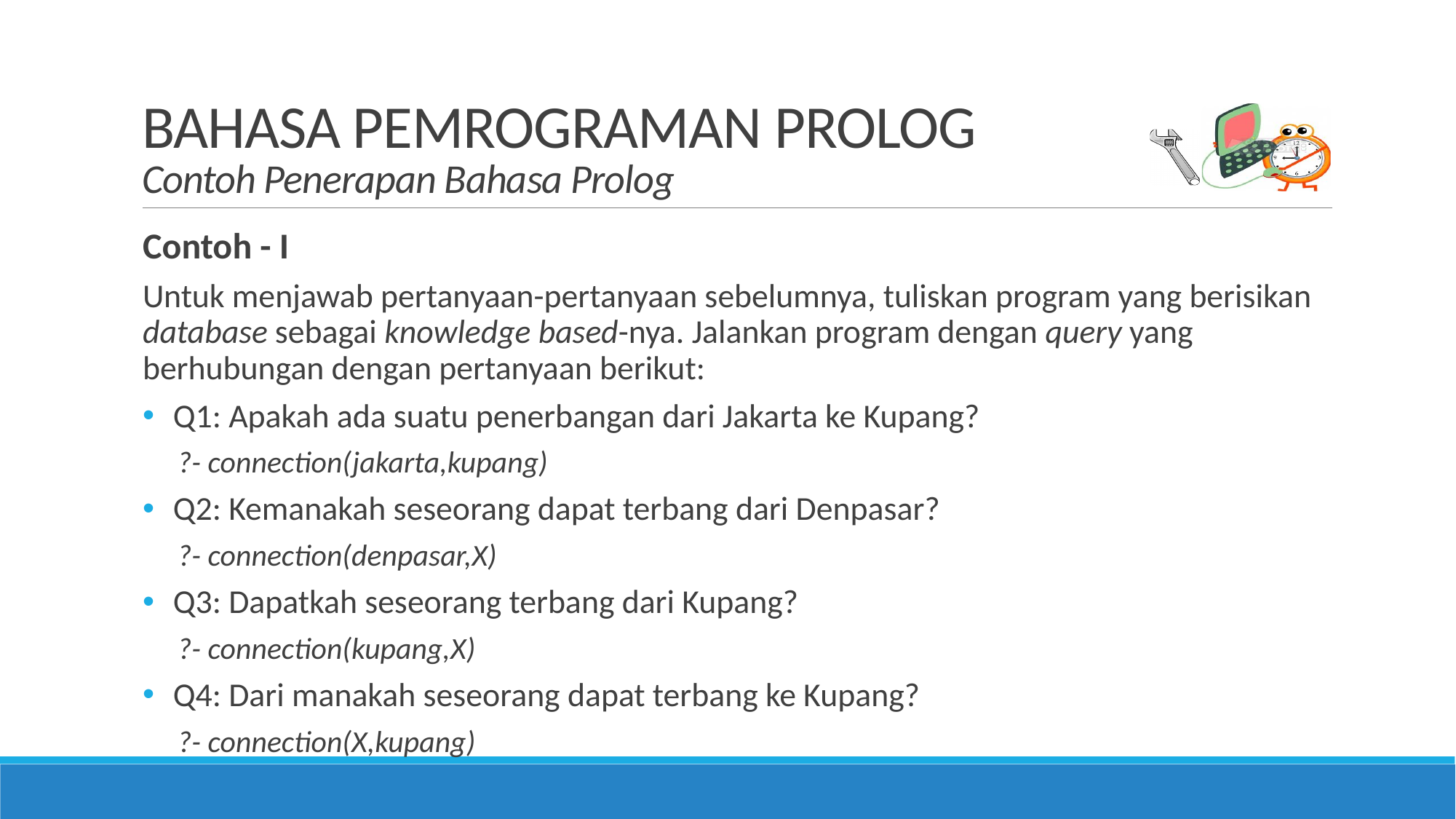

# BAHASA PEMROGRAMAN PROLOG Contoh Penerapan Bahasa Prolog

Contoh - I
Untuk menjawab pertanyaan-pertanyaan sebelumnya, tuliskan program yang berisikan database sebagai knowledge based-nya. Jalankan program dengan query yang berhubungan dengan pertanyaan berikut:
Q1: Apakah ada suatu penerbangan dari Jakarta ke Kupang?
?- connection(jakarta,kupang)
Q2: Kemanakah seseorang dapat terbang dari Denpasar?
?- connection(denpasar,X)
Q3: Dapatkah seseorang terbang dari Kupang?
?- connection(kupang,X)
Q4: Dari manakah seseorang dapat terbang ke Kupang?
?- connection(X,kupang)